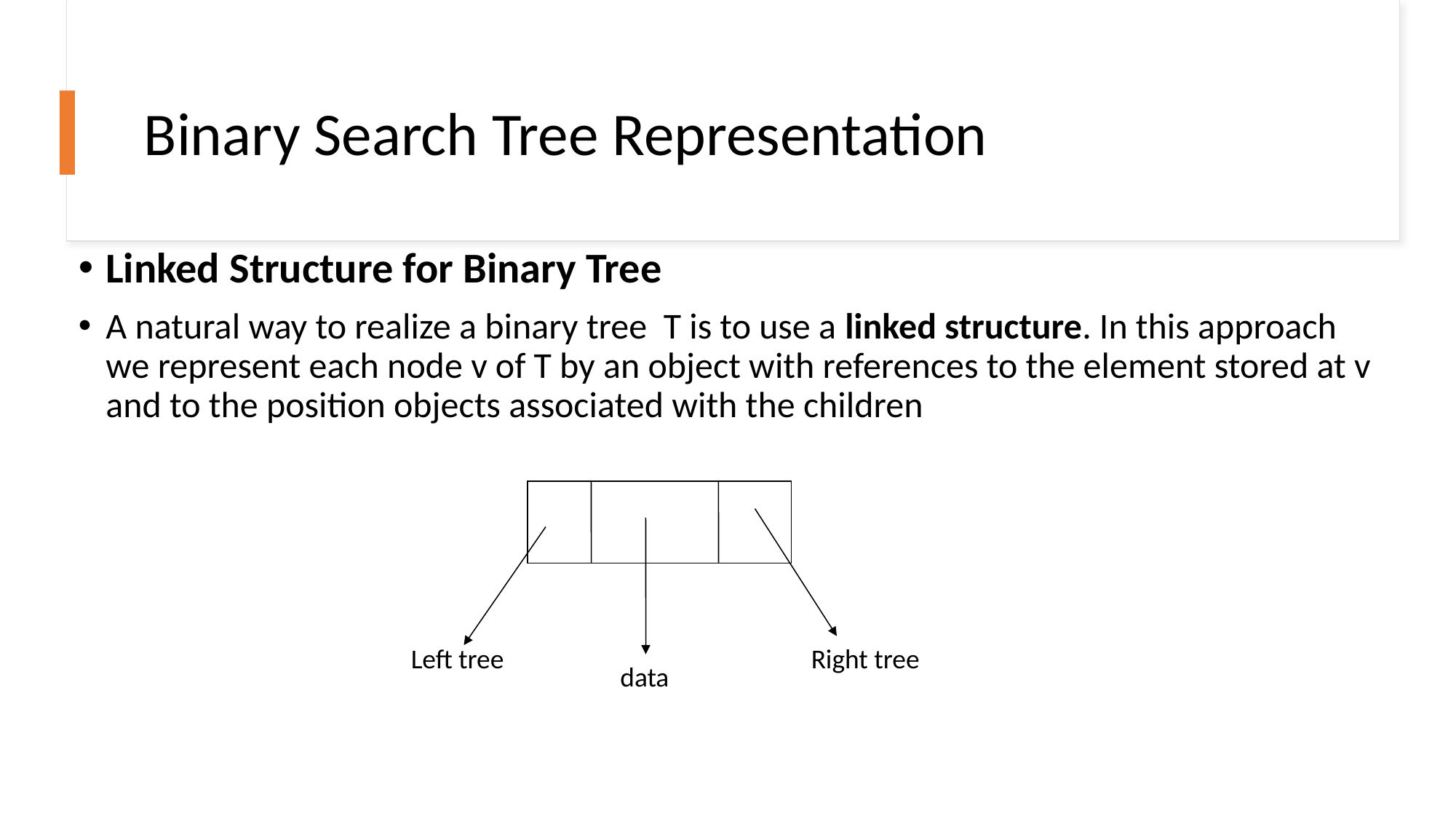

# Binary Search Tree Representation

Linked Structure for Binary Tree
A natural way to realize a binary tree  T is to use a linked structure. In this approach we represent each node v of T by an object with references to the element stored at v and to the position objects associated with the children

Left tree
Right tree
data